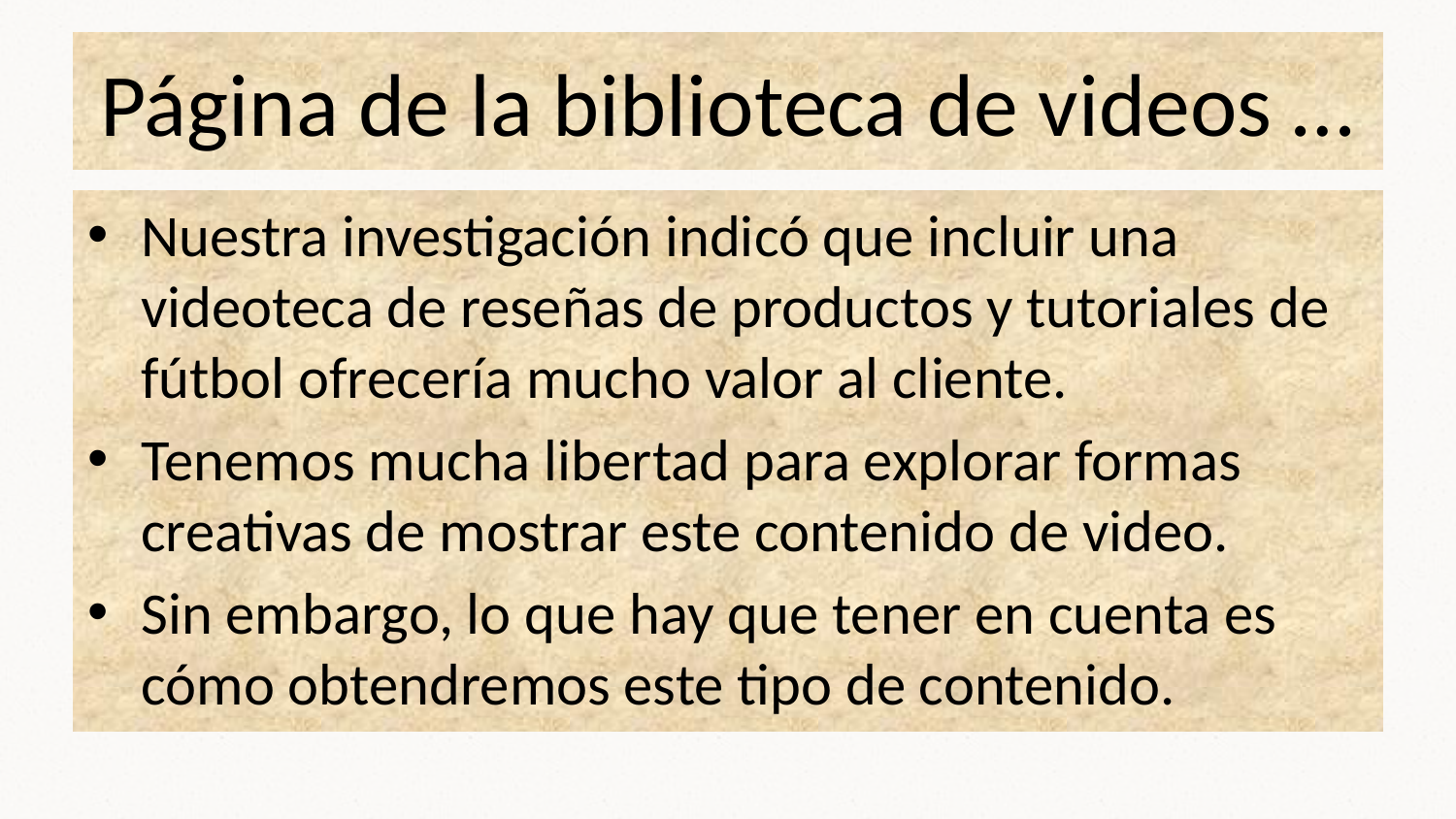

# Página de la biblioteca de videos …
Nuestra investigación indicó que incluir una videoteca de reseñas de productos y tutoriales de fútbol ofrecería mucho valor al cliente.
Tenemos mucha libertad para explorar formas creativas de mostrar este contenido de video.
Sin embargo, lo que hay que tener en cuenta es cómo obtendremos este tipo de contenido.